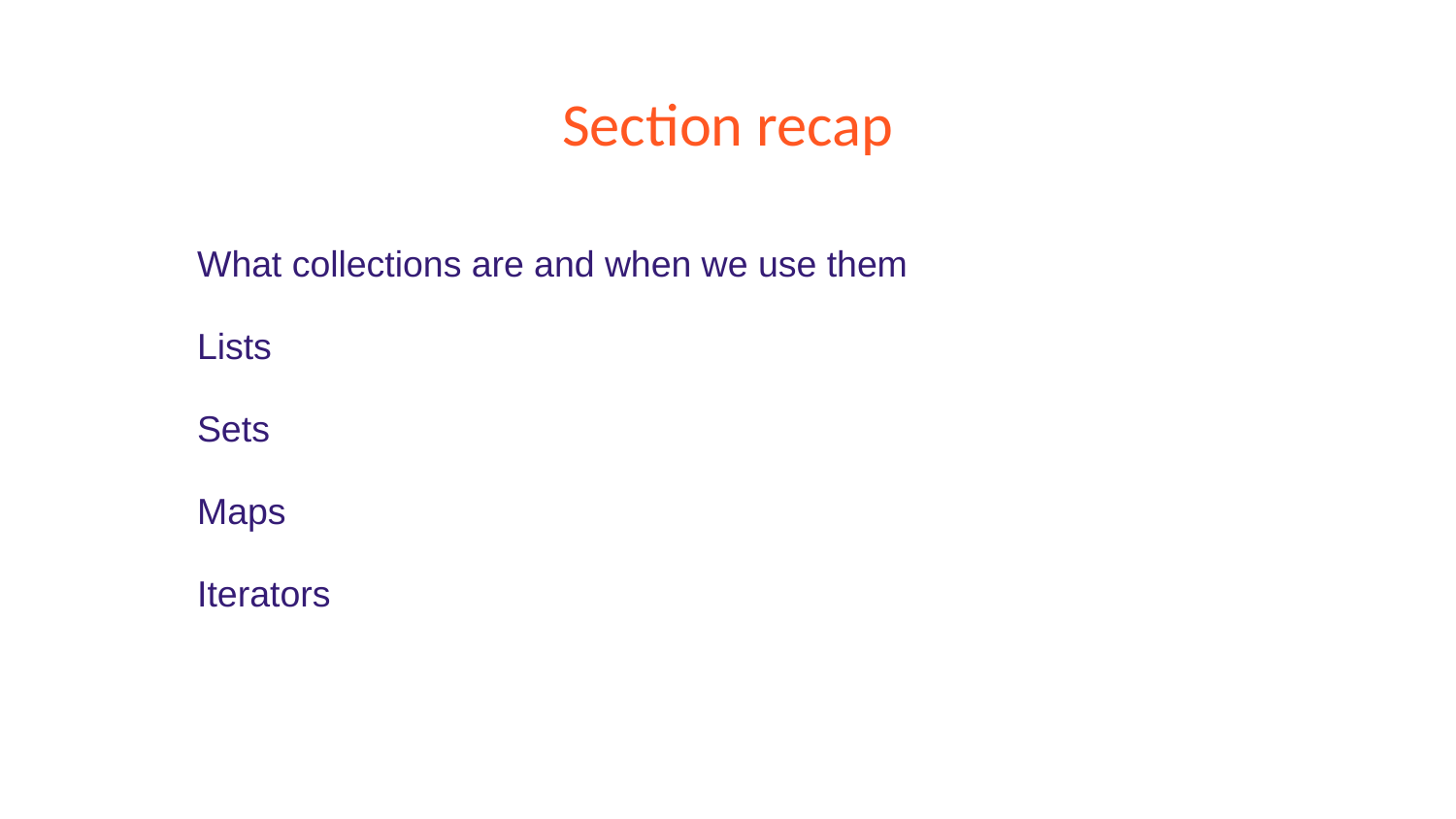

# Section recap
What collections are and when we use them
Lists
Sets
Maps
Iterators